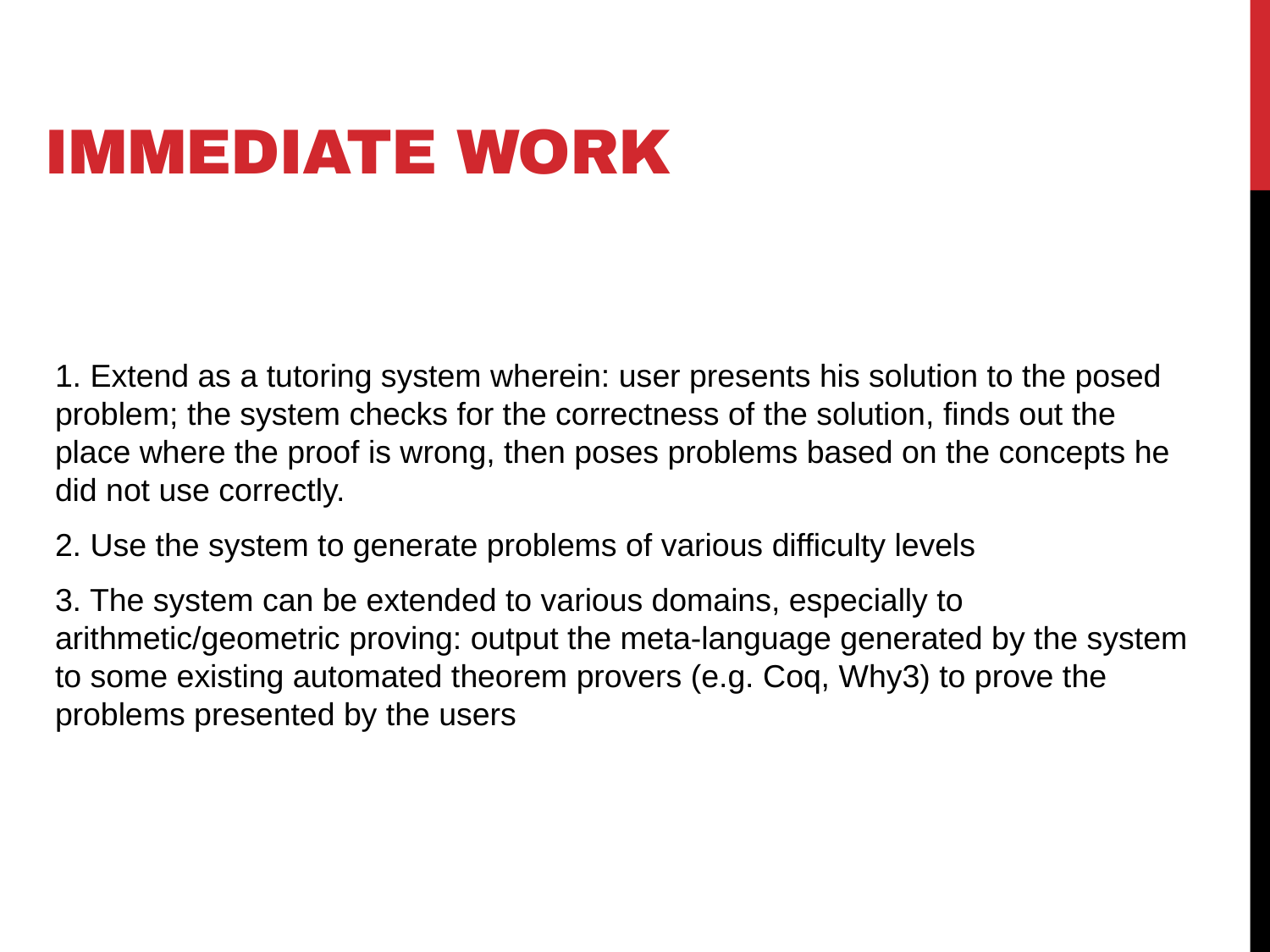

# IMMEdiate work
1. Extend as a tutoring system wherein: user presents his solution to the posed problem; the system checks for the correctness of the solution, finds out the place where the proof is wrong, then poses problems based on the concepts he did not use correctly.
2. Use the system to generate problems of various difficulty levels
3. The system can be extended to various domains, especially to arithmetic/geometric proving: output the meta-language generated by the system to some existing automated theorem provers (e.g. Coq, Why3) to prove the problems presented by the users